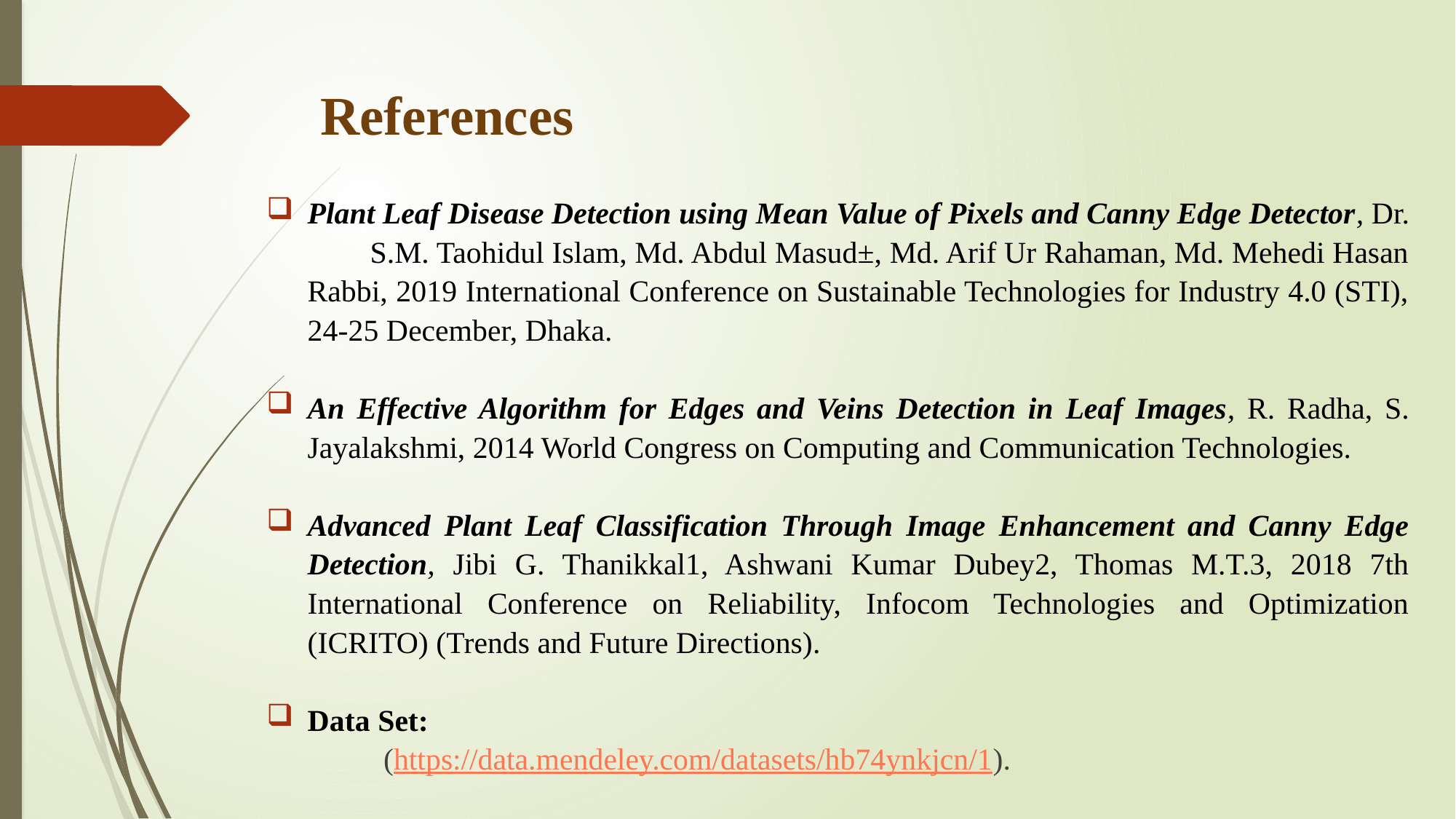

# References
Plant Leaf Disease Detection using Mean Value of Pixels and Canny Edge Detector, Dr.         S.M. Taohidul Islam, Md. Abdul Masud±, Md. Arif Ur Rahaman, Md. Mehedi Hasan Rabbi, 2019 International Conference on Sustainable Technologies for Industry 4.0 (STI), 24-25 December, Dhaka.

An Effective Algorithm for Edges and Veins Detection in Leaf Images, R. Radha, S. Jayalakshmi, 2014 World Congress on Computing and Communication Technologies.

Advanced Plant Leaf Classification Through Image Enhancement and Canny Edge Detection, Jibi G. Thanikkal1, Ashwani Kumar Dubey2, Thomas M.T.3, 2018 7th International Conference on Reliability, Infocom Technologies and Optimization (ICRITO) (Trends and Future Directions).

Data Set:
	 (https://data.mendeley.com/datasets/hb74ynkjcn/1).